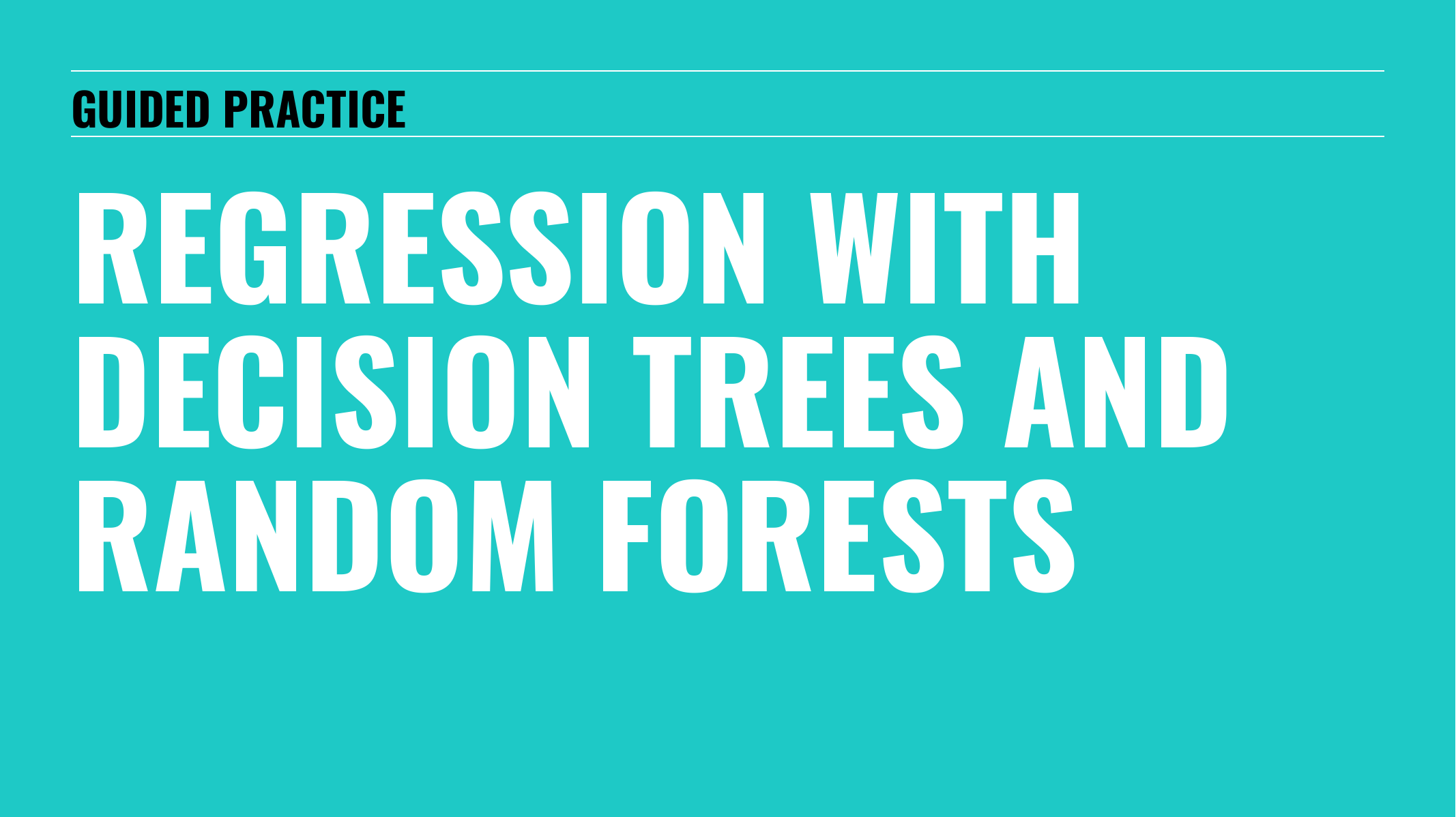

GUIDED PRACTICE

REGRESSION WITH DECISION TREES AND RANDOM FORESTS